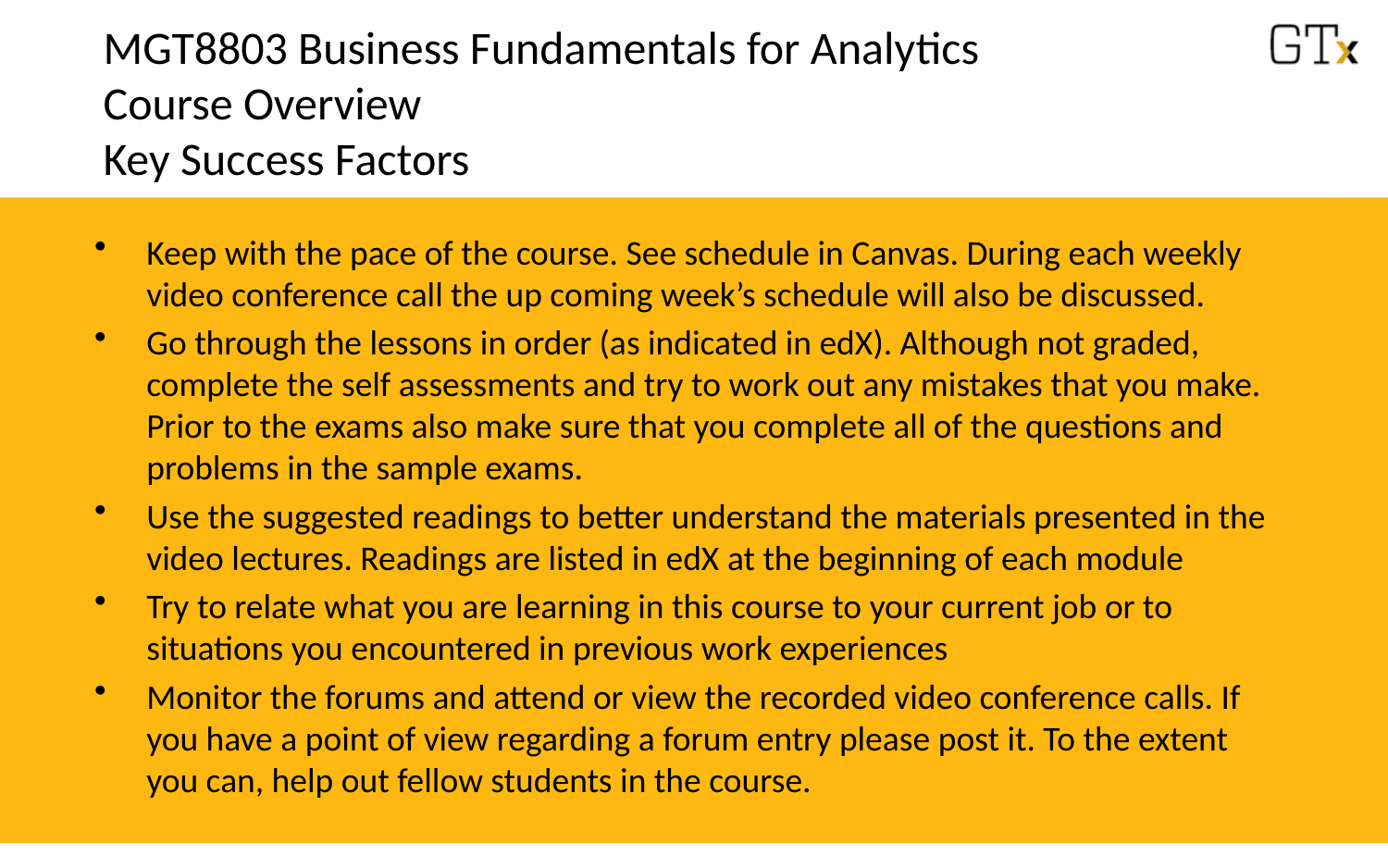

MGT8803 Business Fundamentals for Analytics
Course Overview
Key Success Factors

Keep with the pace of the course. See schedule in Canvas. During each weekly video conference call the up coming week’s schedule will also be discussed.
Go through the lessons in order (as indicated in edX). Although not graded, complete the self assessments and try to work out any mistakes that you make. Prior to the exams also make sure that you complete all of the questions and problems in the sample exams.
Use the suggested readings to better understand the materials presented in the video lectures. Readings are listed in edX at the beginning of each module
Try to relate what you are learning in this course to your current job or to situations you encountered in previous work experiences
Monitor the forums and attend or view the recorded video conference calls. If you have a point of view regarding a forum entry please post it. To the extent you can, help out fellow students in the course.